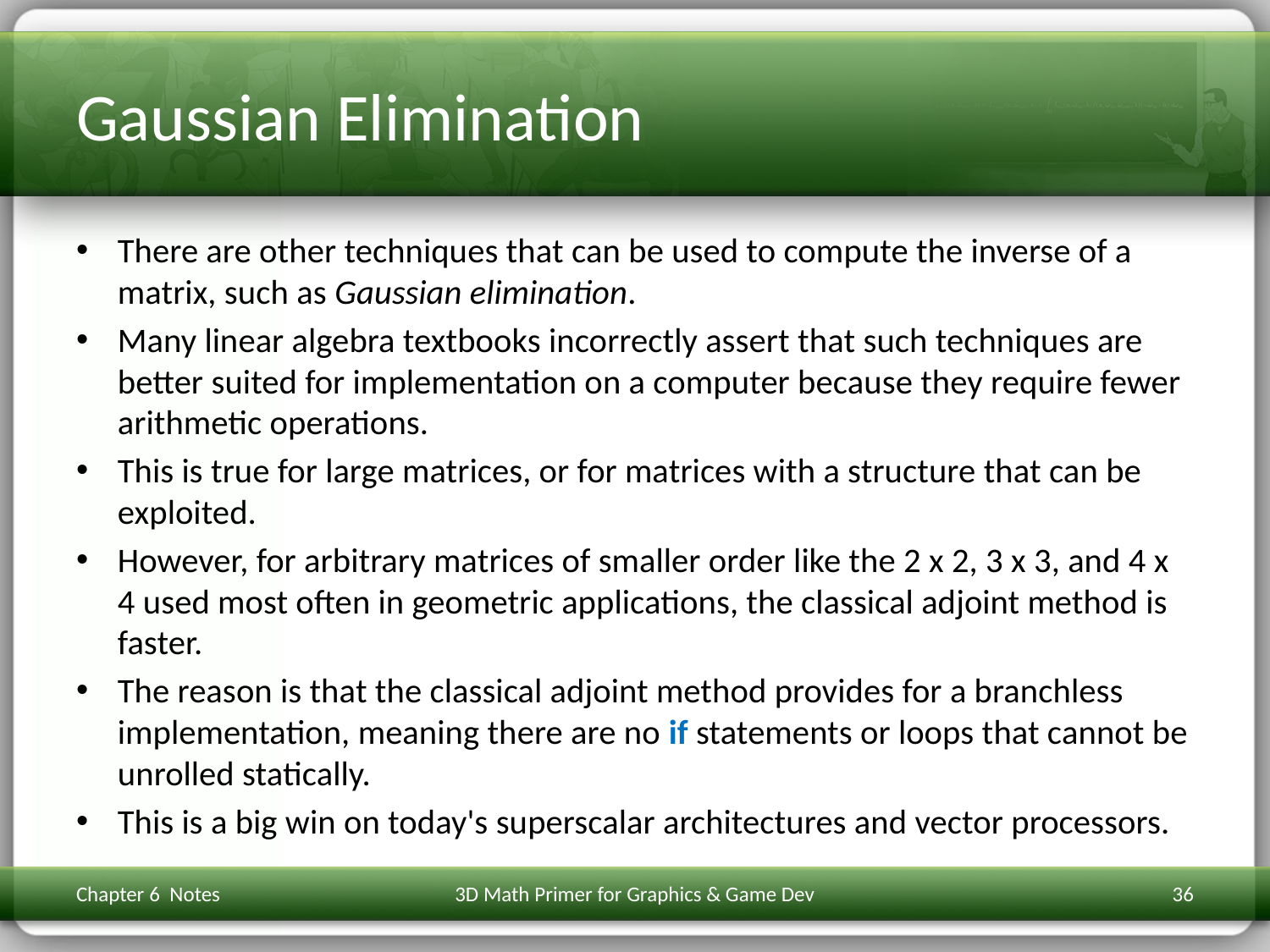

# Gaussian Elimination
There are other techniques that can be used to compute the inverse of a matrix, such as Gaussian elimination.
Many linear algebra textbooks incorrectly assert that such techniques are better suited for implementation on a computer because they require fewer arithmetic operations.
This is true for large matrices, or for matrices with a structure that can be exploited.
However, for arbitrary matrices of smaller order like the 2 x 2, 3 x 3, and 4 x 4 used most often in geometric applications, the classical adjoint method is faster.
The reason is that the classical adjoint method provides for a branchless implementation, meaning there are no if statements or loops that cannot be unrolled statically.
This is a big win on today's superscalar architectures and vector processors.
Chapter 6  Notes
3D Math Primer for Graphics & Game Dev
36